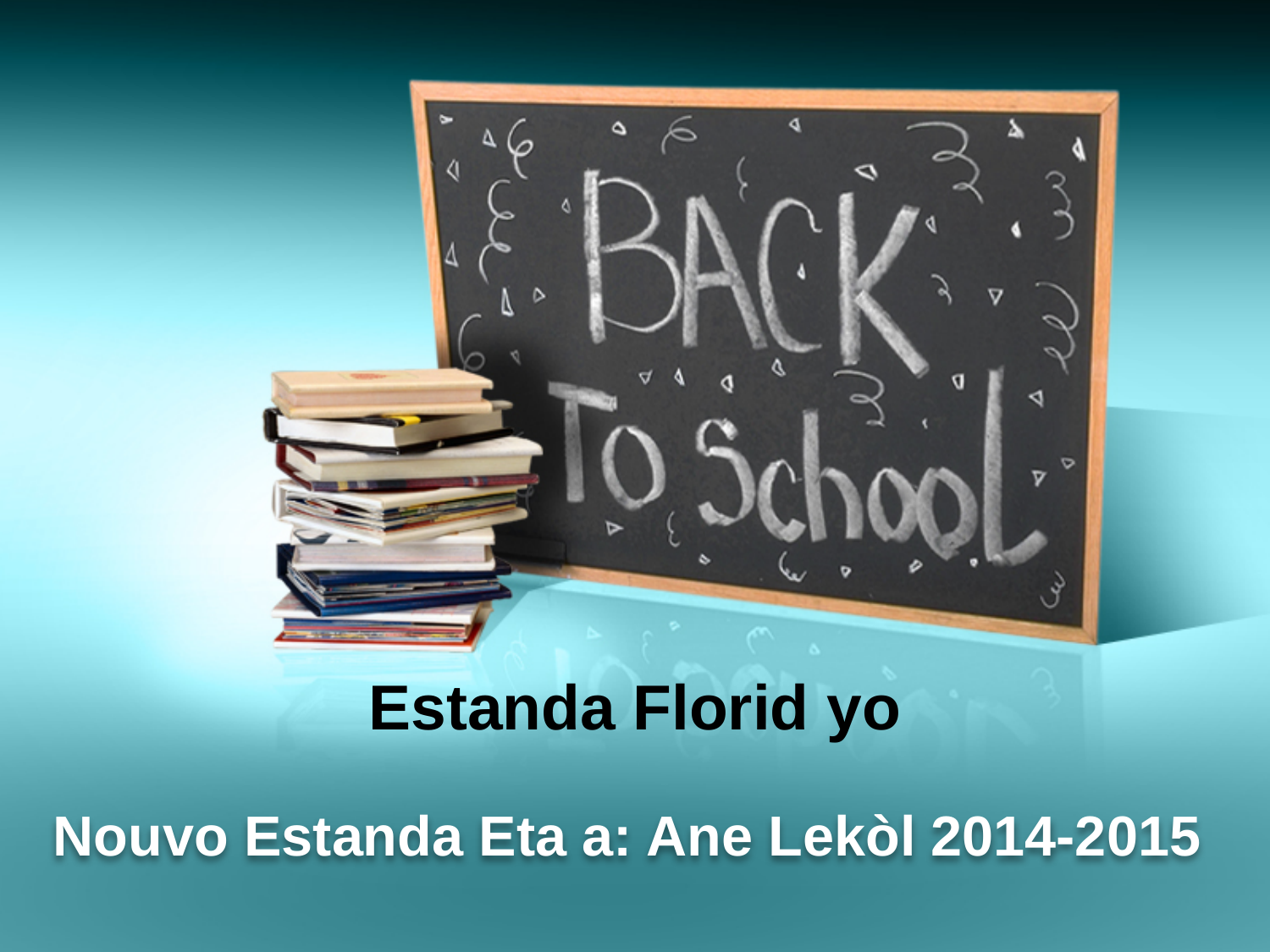

# Estanda Florid yo
Nouvo Estanda Eta a: Ane Lekòl 2014-2015